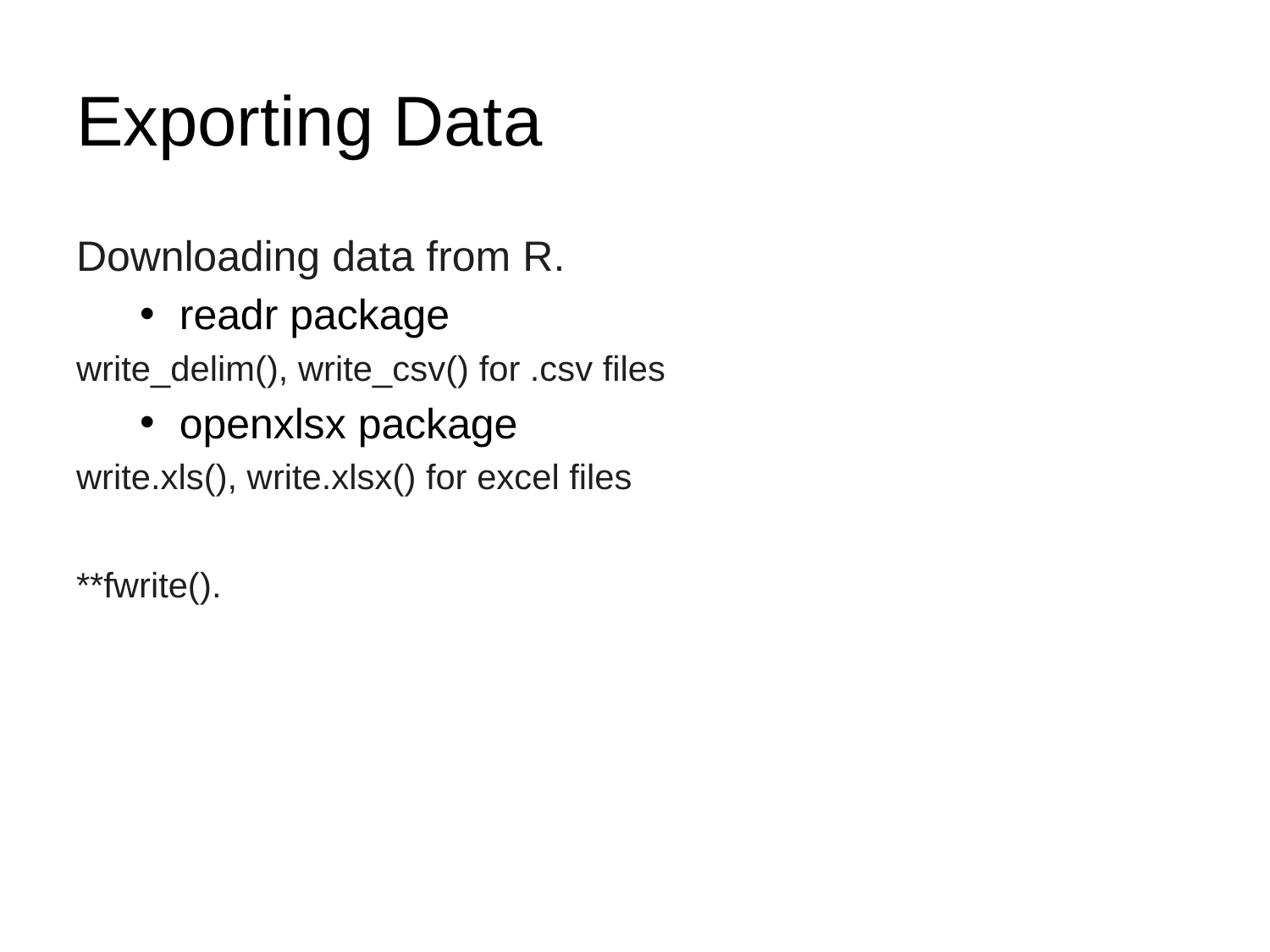

# Exporting Data
Downloading data from R.
readr package
write_delim(), write_csv() for .csv files
openxlsx package
write.xls(), write.xlsx() for excel files

**fwrite().